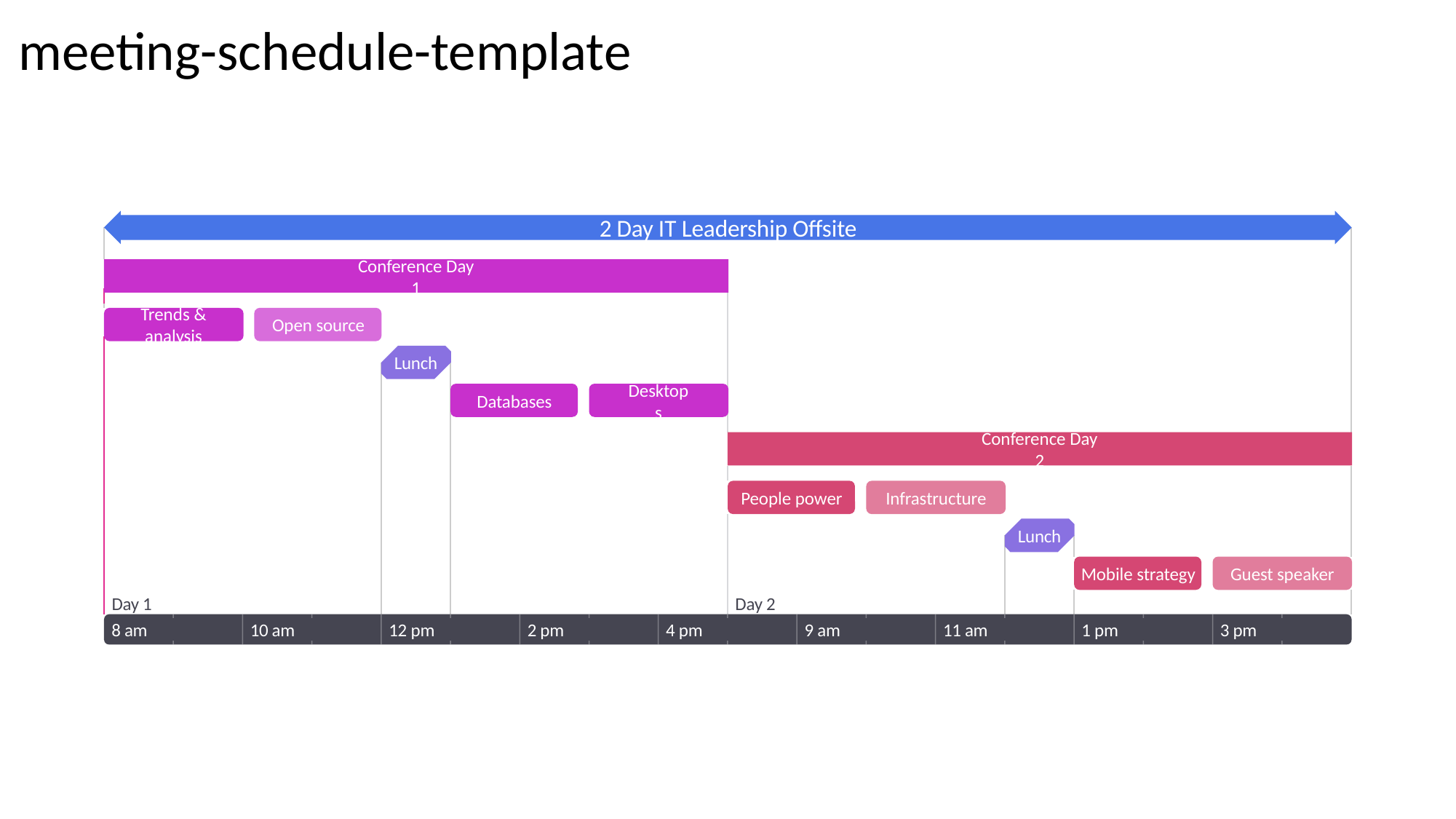

meeting-schedule-template
18 hours

2 Day IT Leadership Offsite

8:00 am - 5:00 pm

9 hours

Conference Day 1

8:00 am - 5:00 pm

2 hours
1.8 hours

Trends & analysis
Open source
8:00 am - 10:00 am
10:10 am - 12:00 pm

1 hour

Lunch

12:00 pm - 1:00 pm

1.8 hours
2 hours

Databases
Desktops
1:00 pm - 2:50 pm
3:00 pm - 5:00 pm

9 hours

Conference Day 2

8:00 am - 5:00 pm

1.8 hours
2 hours

People power
Infrastructure
8:00 am - 9:50 am
10:00 am - 12:00 pm

1 hour

Lunch

12:00 pm - 1:00 pm

1.8 hours
2 hours

Mobile strategy
Guest speaker
1:00 pm - 2:50 pm
3:00 pm - 5:00 pm

Day 1
Day 2

Mar 1
Mar 2
8 am
10 am
12 pm
2 pm
4 pm
9 am
11 am
1 pm
3 pm

Today